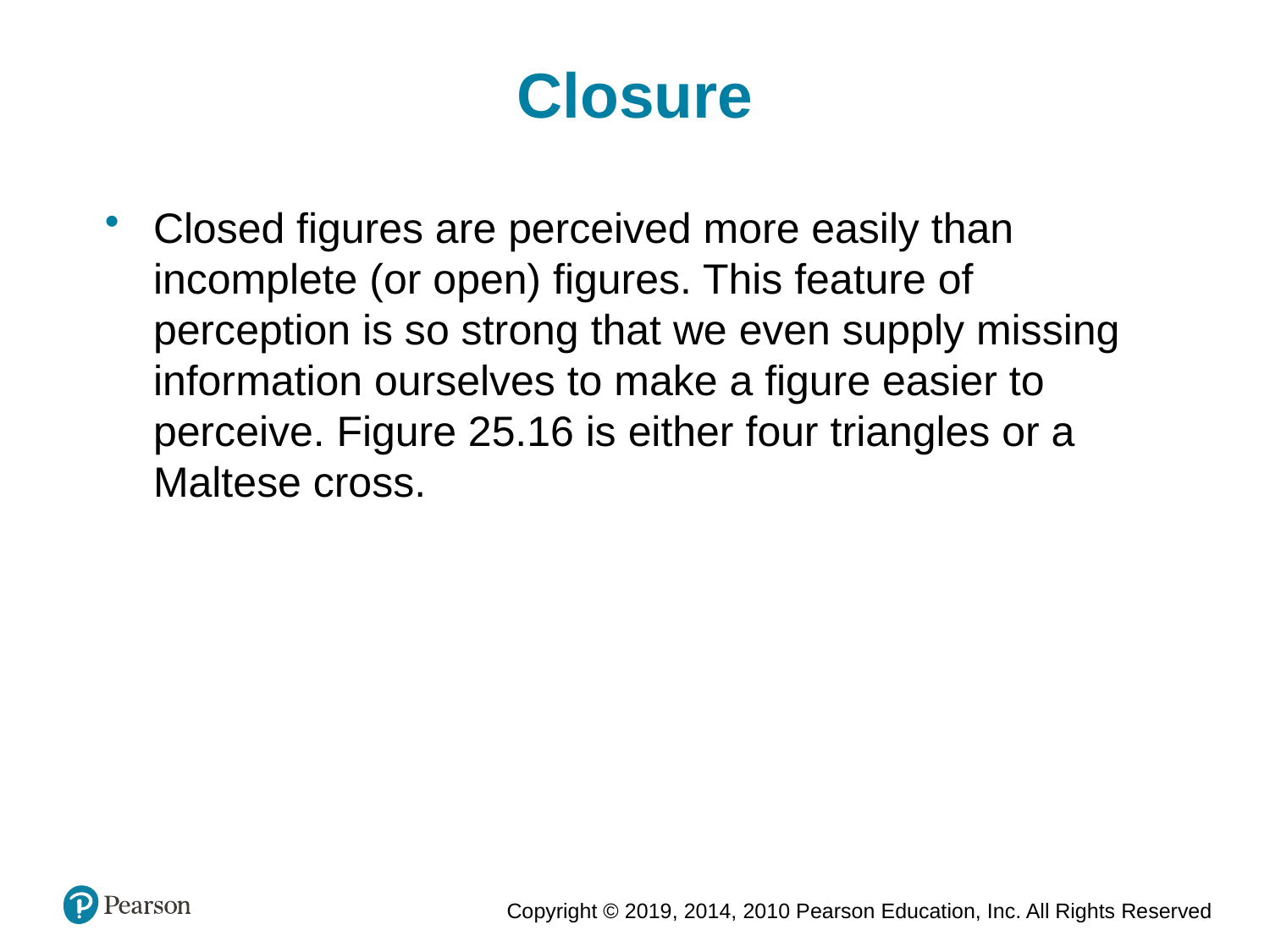

Closure
Closed figures are perceived more easily than incomplete (or open) figures. This feature of perception is so strong that we even supply missing information ourselves to make a figure easier to perceive. Figure 25.16 is either four triangles or a Maltese cross.